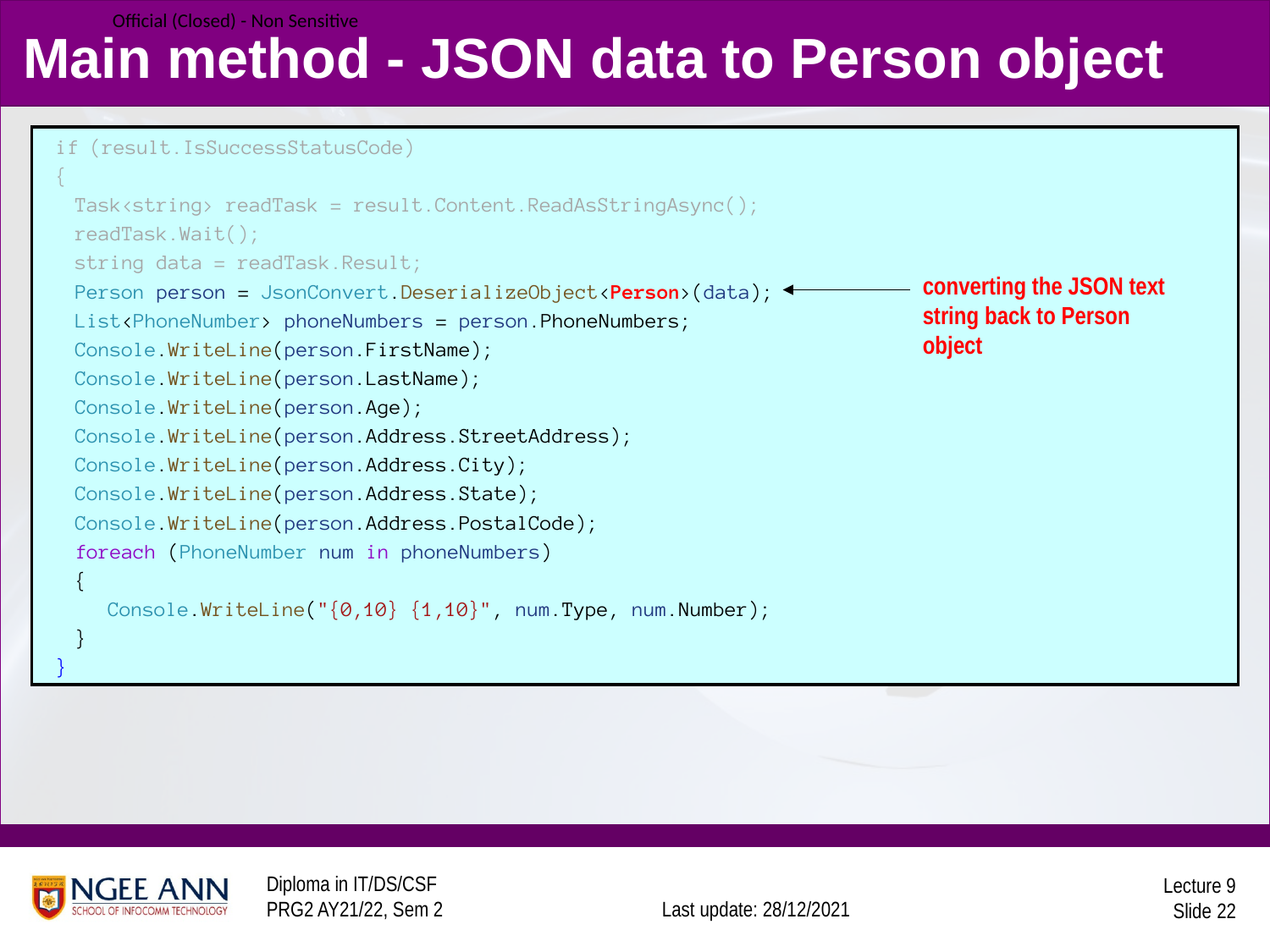

# Main method - JSON data to Person object
 if (result.IsSuccessStatusCode)
 {
	Task<string> readTask = result.Content.ReadAsStringAsync();
	readTask.Wait();
	string data = readTask.Result;
	Person person = JsonConvert.DeserializeObject<Person>(data);
	List<PhoneNumber> phoneNumbers = person.PhoneNumbers;
	Console.WriteLine(person.FirstName);
	Console.WriteLine(person.LastName);
	Console.WriteLine(person.Age);
	Console.WriteLine(person.Address.StreetAddress);
	Console.WriteLine(person.Address.City);
	Console.WriteLine(person.Address.State);
	Console.WriteLine(person.Address.PostalCode);
	foreach (PhoneNumber num in phoneNumbers)
	{
		Console.WriteLine("{0,10} {1,10}", num.Type, num.Number);
	}
 }
converting the JSON text string back to Person object